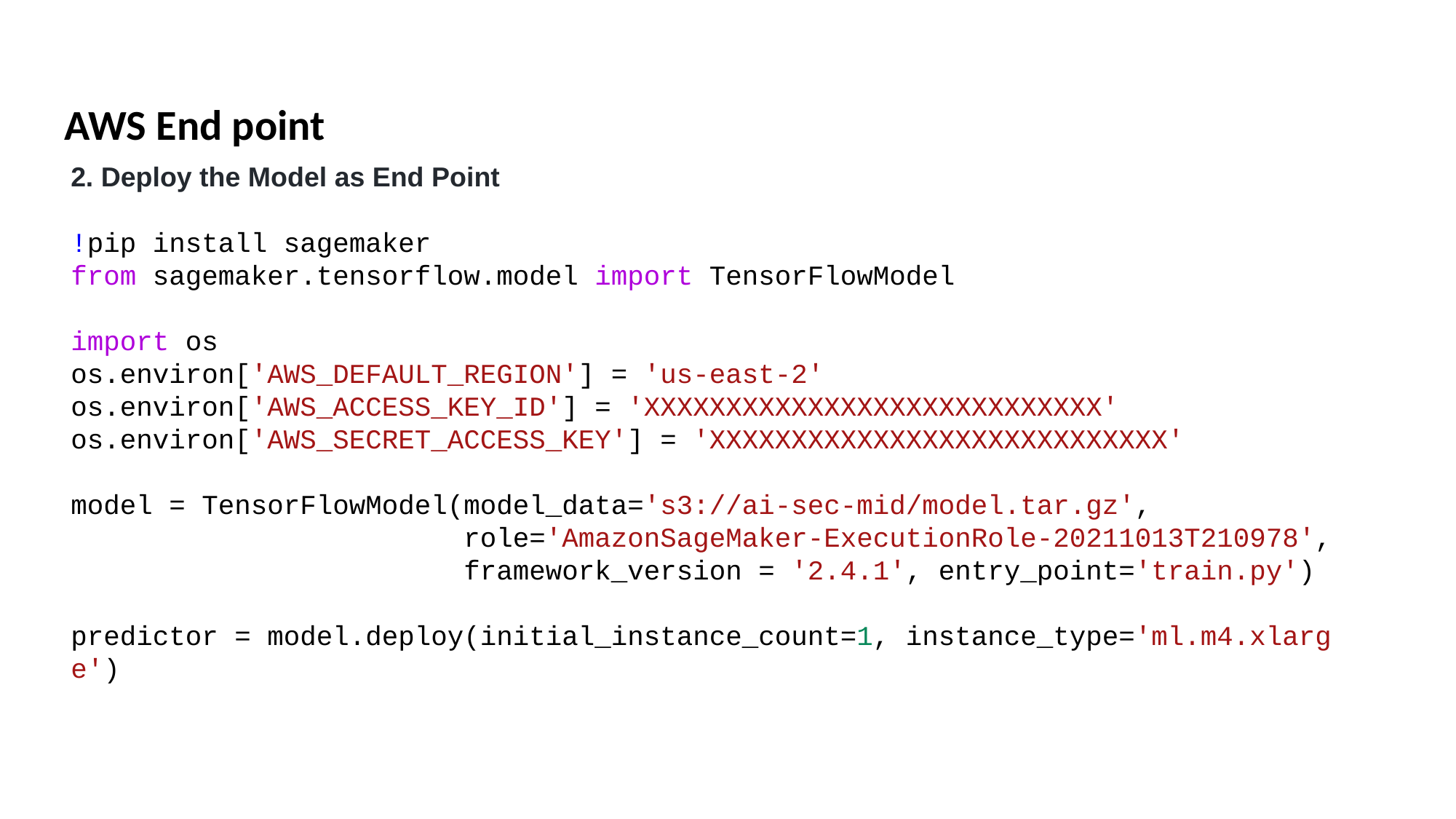

AWS End point
2. Deploy the Model as End Point

!pip install sagemaker
from sagemaker.tensorflow.model import TensorFlowModel
import os
os.environ['AWS_DEFAULT_REGION'] = 'us-east-2'
os.environ['AWS_ACCESS_KEY_ID'] = 'XXXXXXXXXXXXXXXXXXXXXXXXXXXX'
os.environ['AWS_SECRET_ACCESS_KEY'] = 'XXXXXXXXXXXXXXXXXXXXXXXXXXXX'
model = TensorFlowModel(model_data='s3://ai-sec-mid/model.tar.gz',
                        role='AmazonSageMaker-ExecutionRole-20211013T210978',
                        framework_version = '2.4.1', entry_point='train.py')
predictor = model.deploy(initial_instance_count=1, instance_type='ml.m4.xlarge')